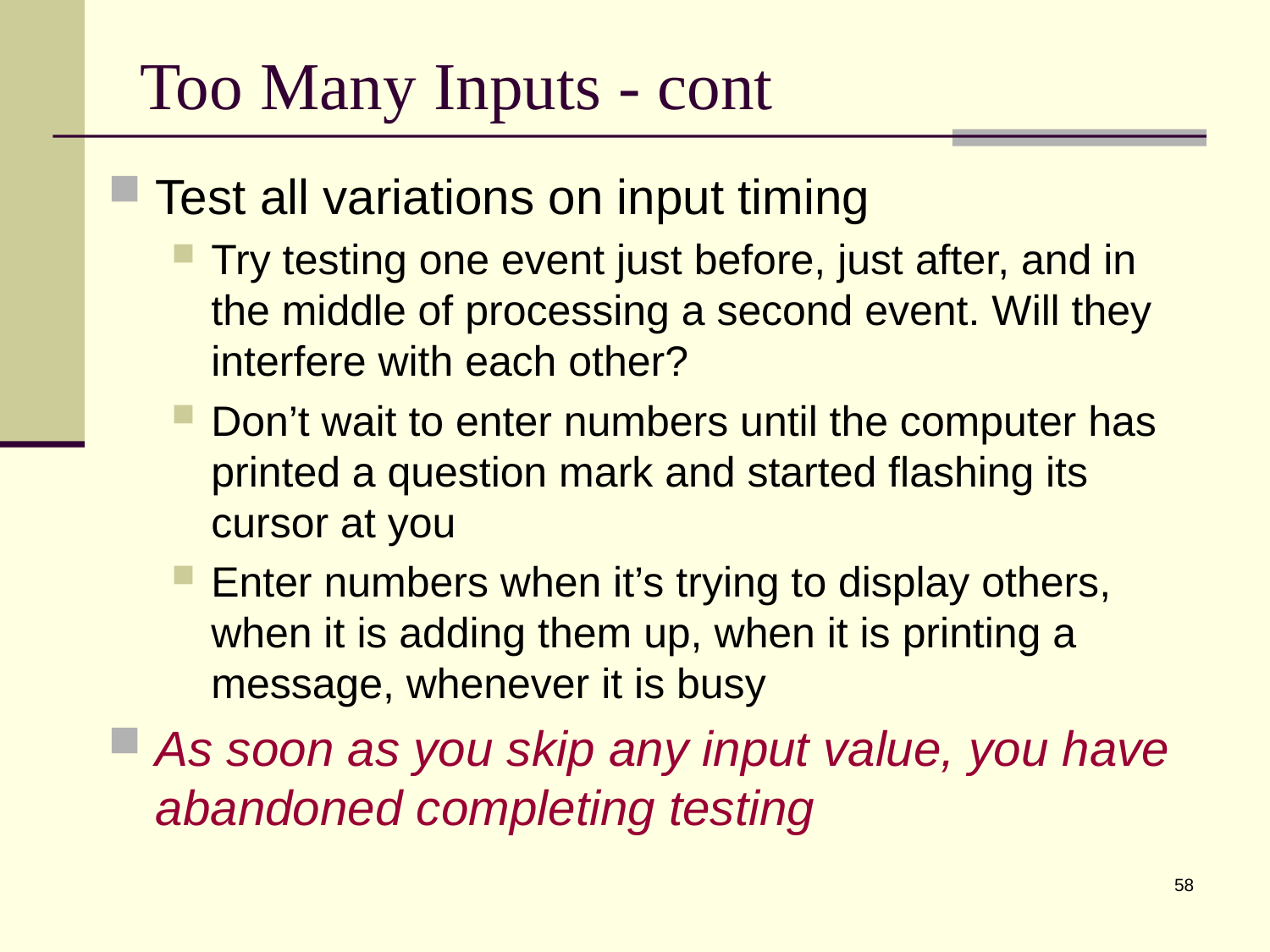

# Too Many Inputs - cont
Test all variations on input timing
Try testing one event just before, just after, and in the middle of processing a second event. Will they interfere with each other?
Don’t wait to enter numbers until the computer has printed a question mark and started flashing its cursor at you
Enter numbers when it’s trying to display others, when it is adding them up, when it is printing a message, whenever it is busy
As soon as you skip any input value, you have abandoned completing testing
58